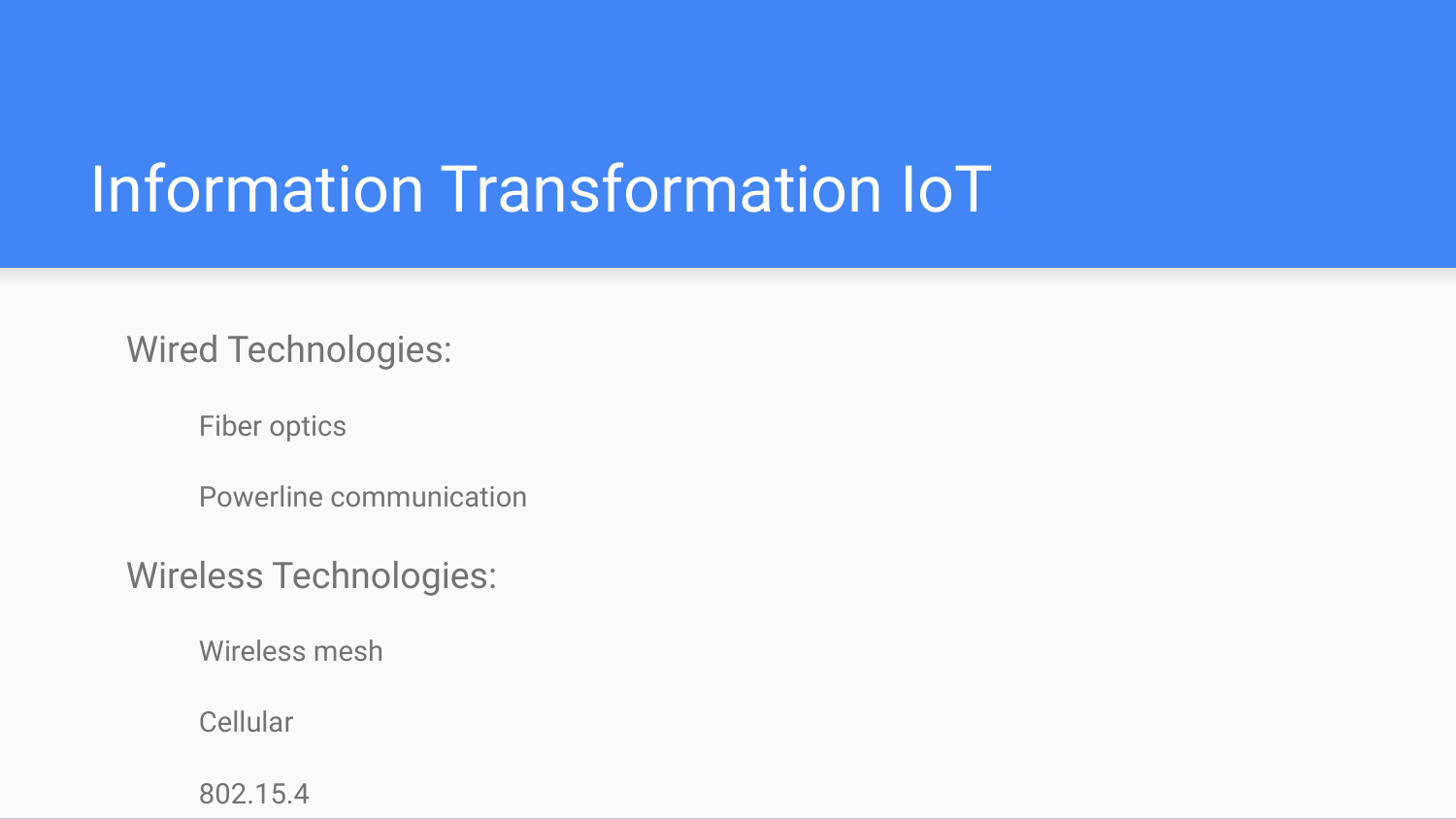

# Information Transformation IoT
Wired Technologies:
Fiber optics
Powerline communication
Wireless Technologies:
Wireless mesh
Cellular
802.15.4
satellite coms
microwave free space.